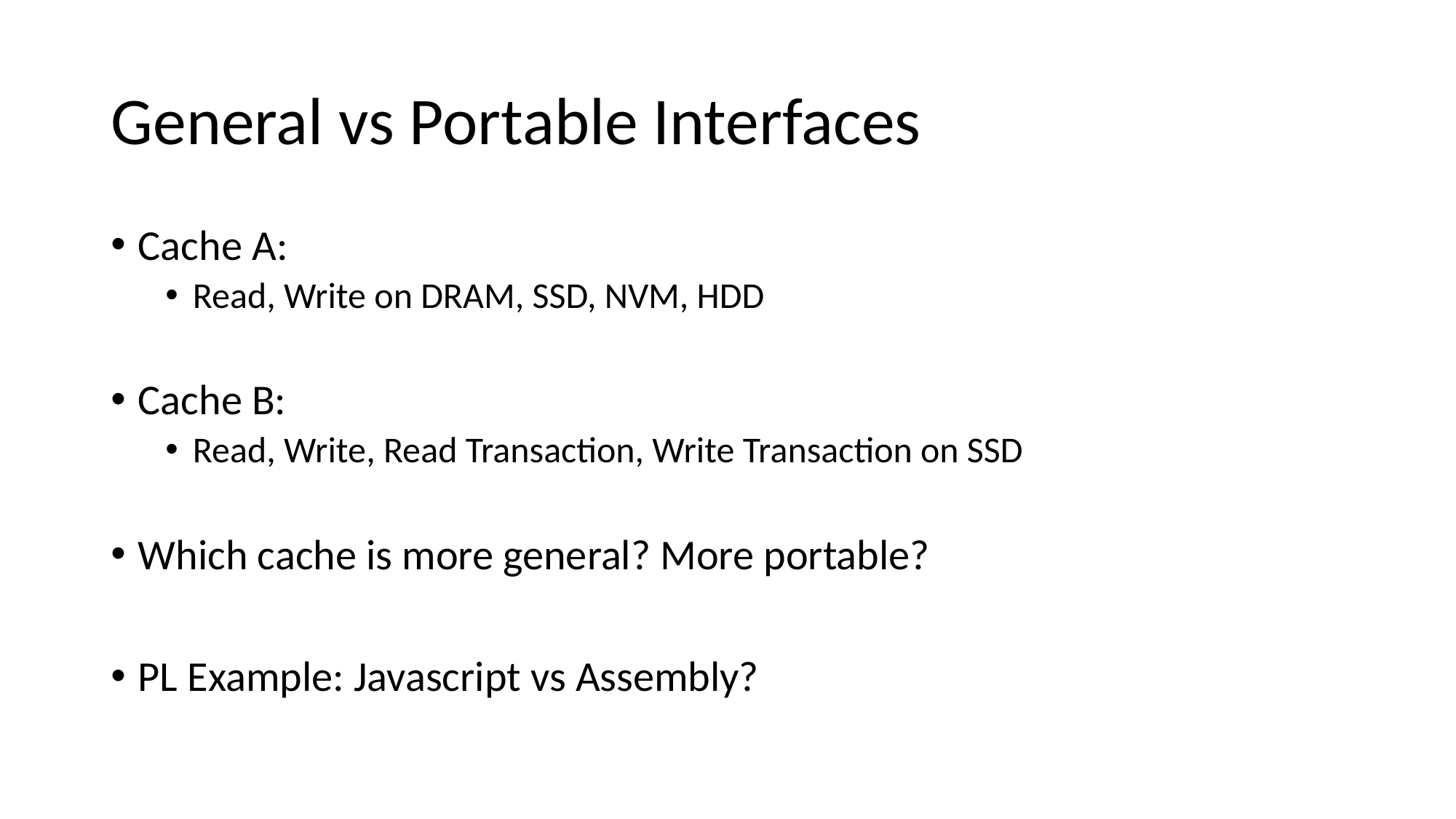

# General vs Portable Interfaces
Cache A:
Read, Write on DRAM, SSD, NVM, HDD

Cache B:
Read, Write, Read Transaction, Write Transaction on SSD

Which cache is more general? More portable?

PL Example: Javascript vs Assembly?